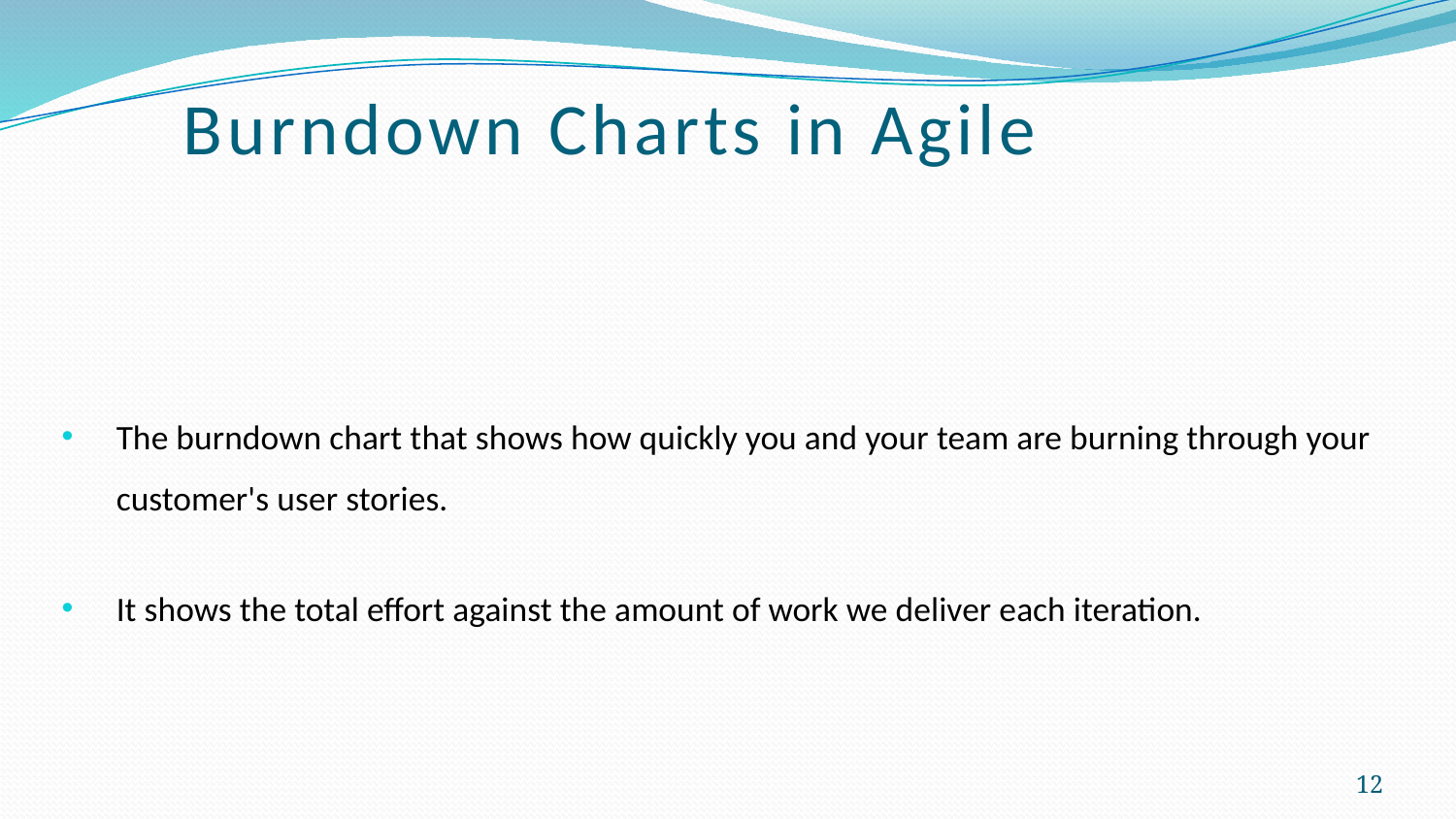

# Burndown Charts in Agile
The burndown chart that shows how quickly you and your team are burning through your customer's user stories.
It shows the total effort against the amount of work we deliver each iteration.
12